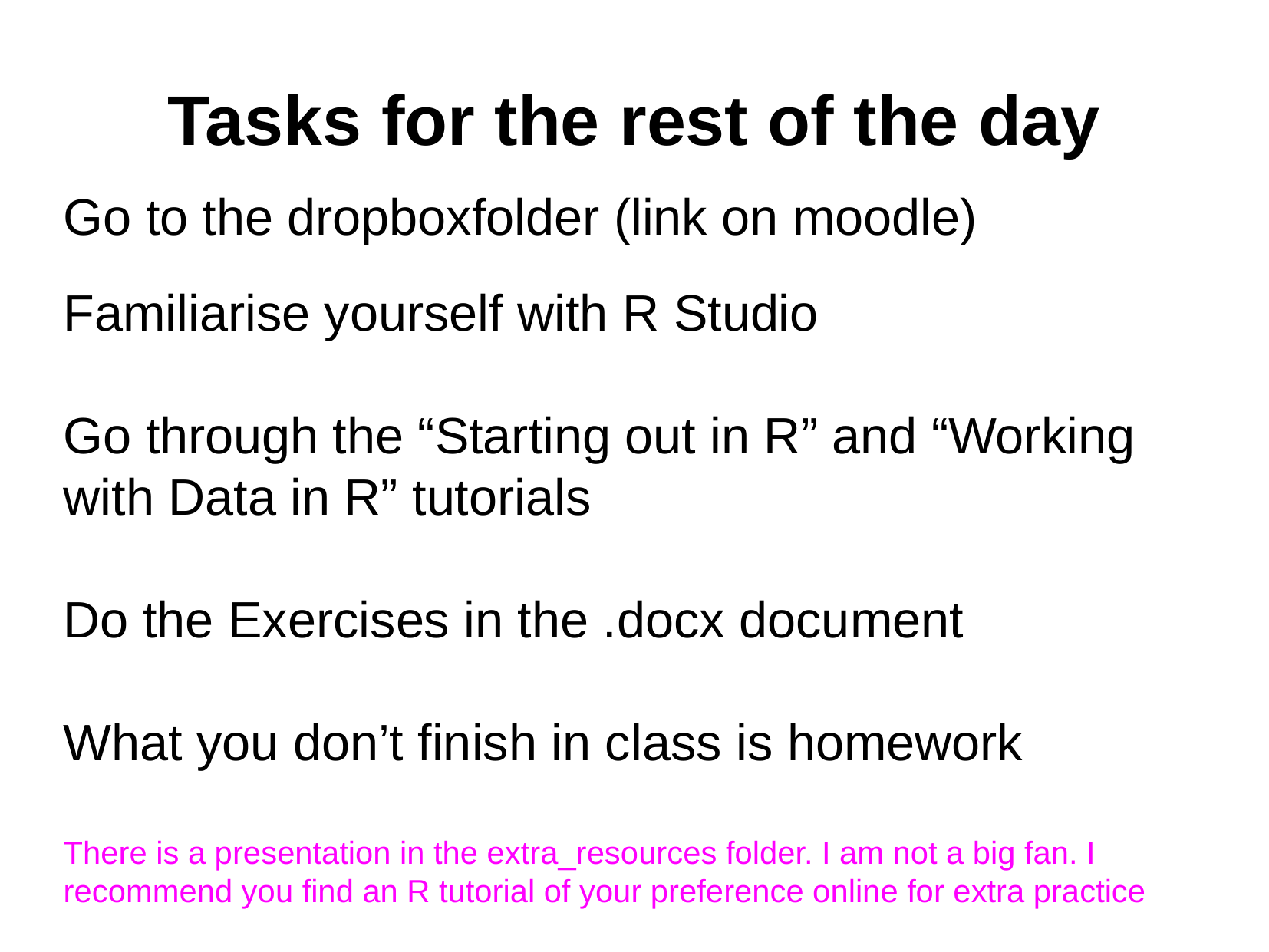

Tasks for the rest of the day
Go to the dropboxfolder (link on moodle)

Familiarise yourself with R Studio

Go through the “Starting out in R” and “Working with Data in R” tutorials

Do the Exercises in the .docx document

What you don’t finish in class is homework

There is a presentation in the extra_resources folder. I am not a big fan. I recommend you find an R tutorial of your preference online for extra practice